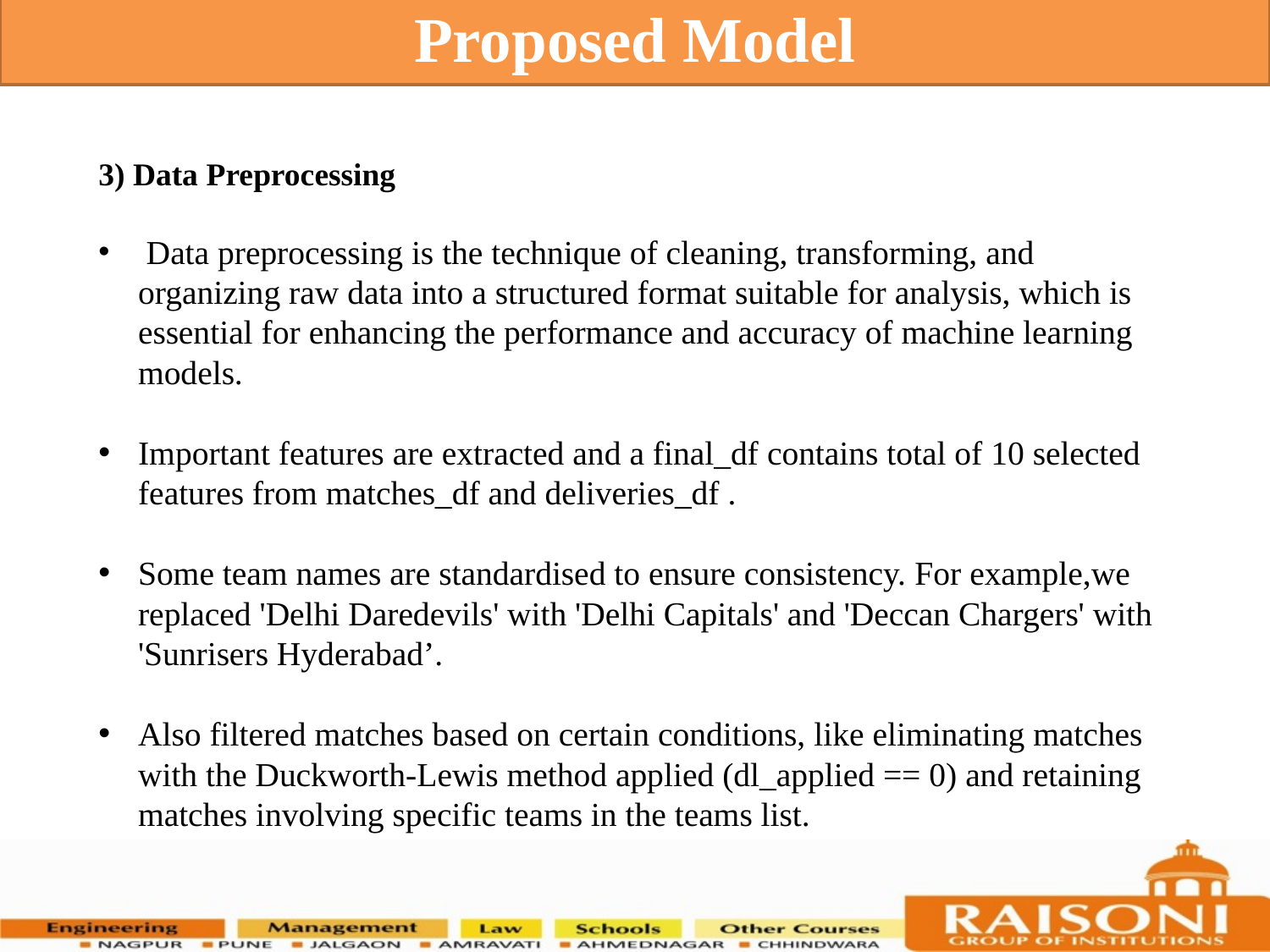

Proposed Model
3) Data Preprocessing

 Data preprocessing is the technique of cleaning, transforming, and organizing raw data into a structured format suitable for analysis, which is essential for enhancing the performance and accuracy of machine learning models.

Important features are extracted and a final_df contains total of 10 selected features from matches_df and deliveries_df .

Some team names are standardised to ensure consistency. For example,we replaced 'Delhi Daredevils' with 'Delhi Capitals' and 'Deccan Chargers' with 'Sunrisers Hyderabad’.

Also filtered matches based on certain conditions, like eliminating matches with the Duckworth-Lewis method applied (dl_applied == 0) and retaining matches involving specific teams in the teams list.